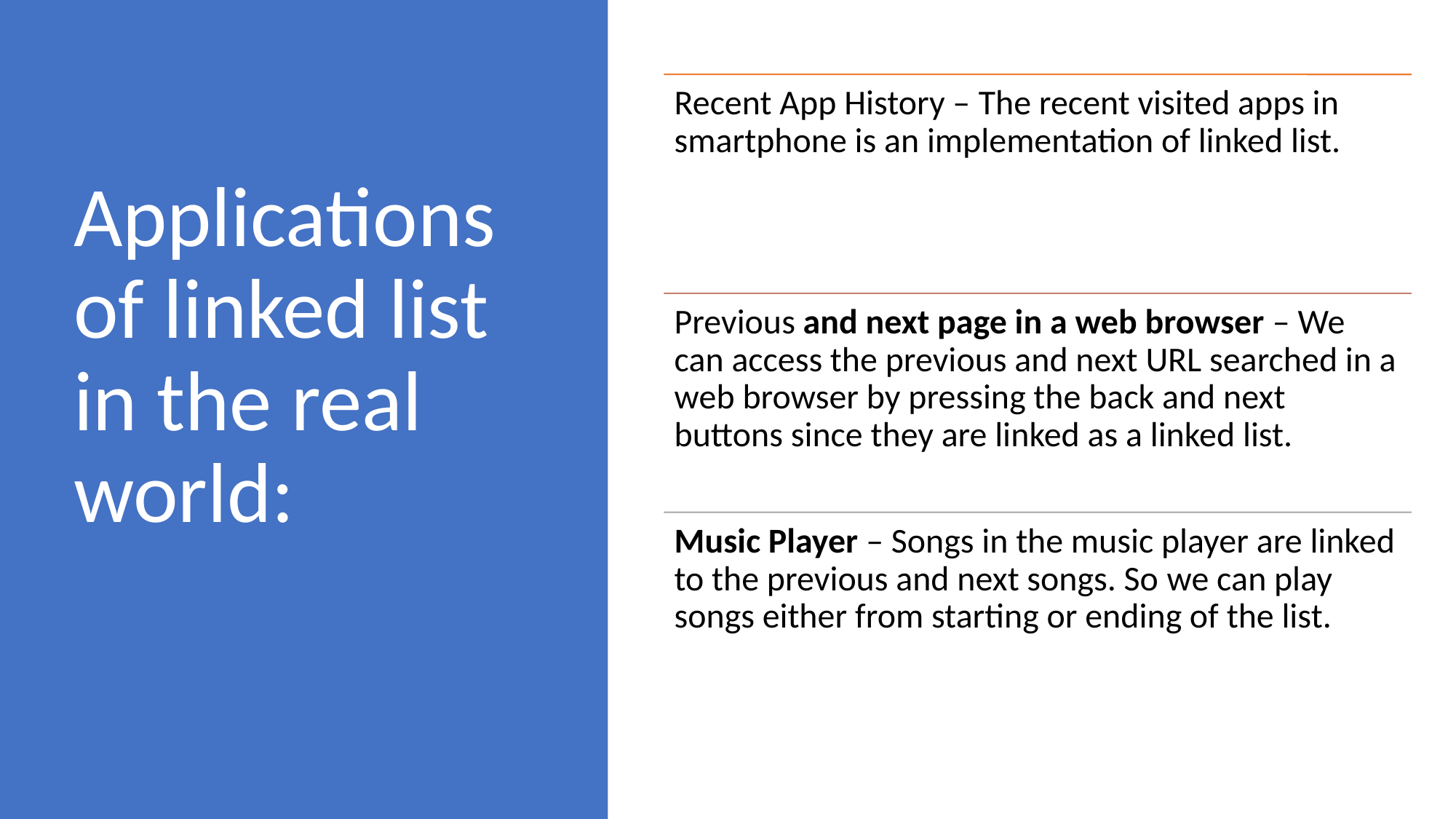

# Applications of linked list in the real world:

Recent App History – The recent visited apps in smartphone is an implementation of linked list.
Previous and next page in a web browser – We can access the previous and next URL searched in a web browser by pressing the back and next buttons since they are linked as a linked list.
Music Player – Songs in the music player are linked to the previous and next songs. So we can play songs either from starting or ending of the list.